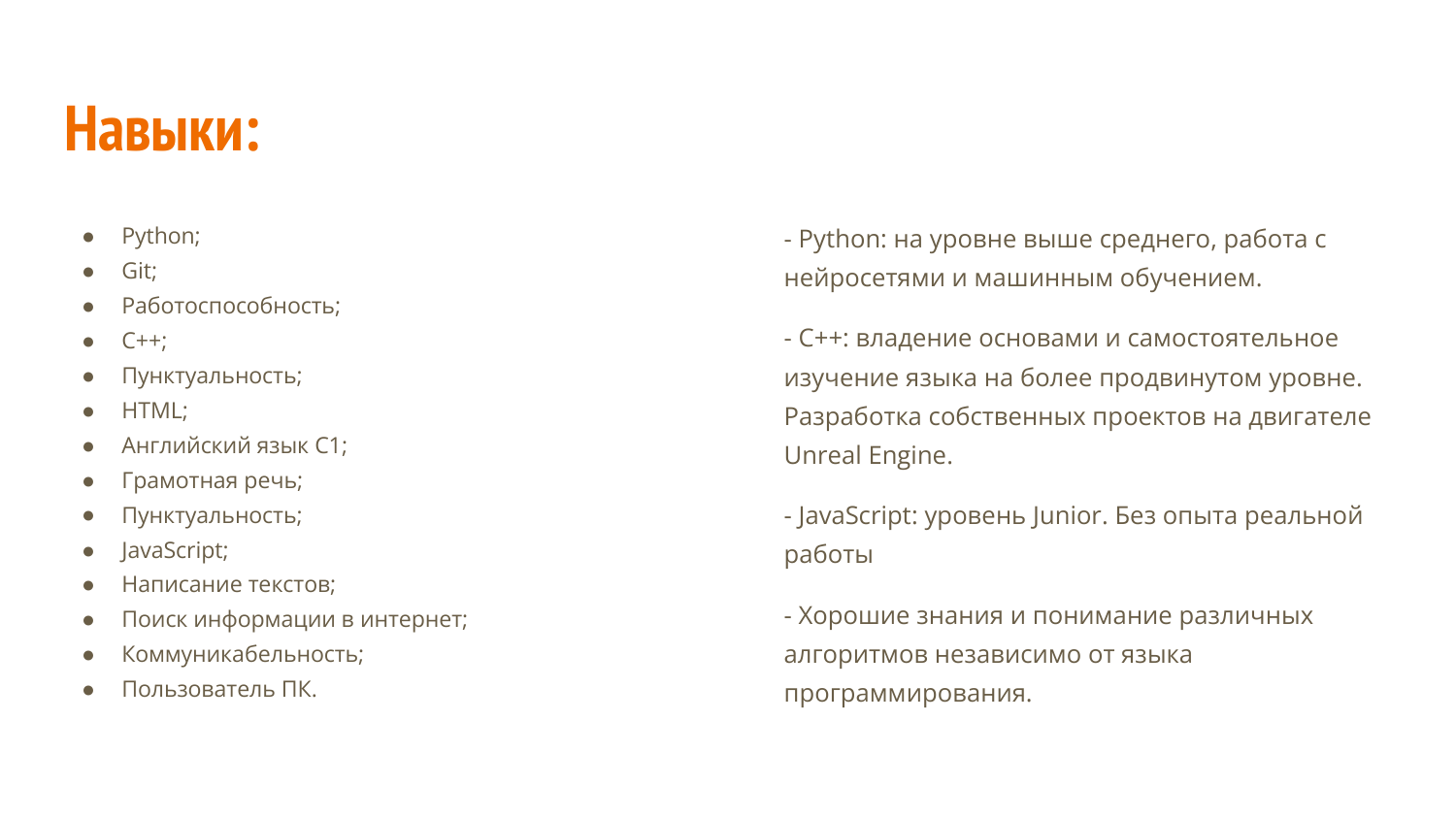

# Навыки:
Python;
Git;
Работоспособность;
C++;
Пунктуальность;
HTML;
Английский язык C1;
Грамотная речь;
Пунктуальность;
JavaScript;
Написание текстов;
Поиск информации в интернет;
Коммуникабельность;
Пользователь ПК.
- Python: на уровне выше среднего, работа с нейросетями и машинным обучением.
- C++: владение основами и самостоятельное изучение языка на более продвинутом уровне. Разработка собственных проектов на двигателе Unreal Engine.
- JavaScript: уровень Junior. Без опыта реальной работы
- Хорошие знания и понимание различных алгоритмов независимо от языка программирования.